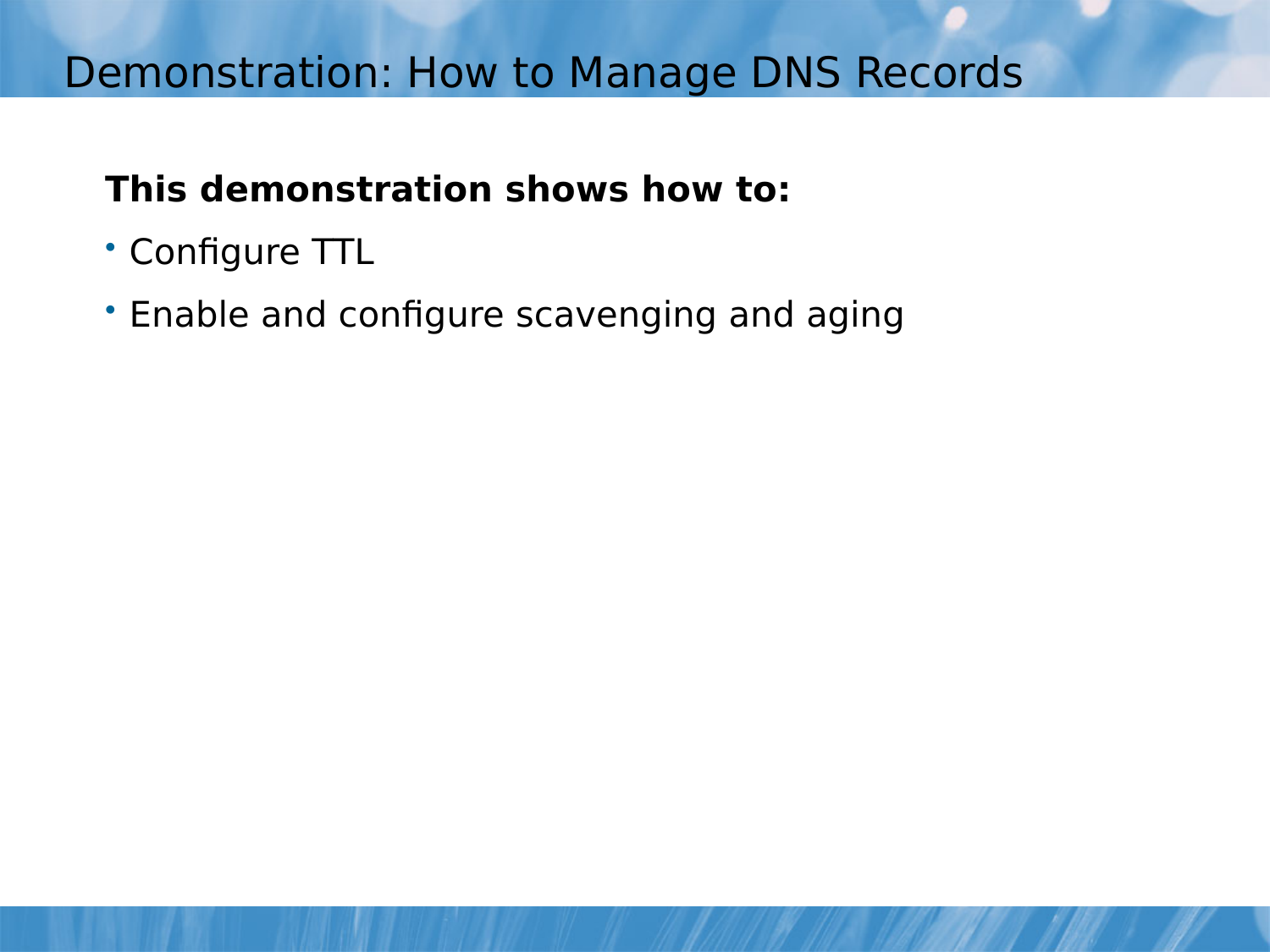

# Demonstration: How to Manage DNS Records
This demonstration shows how to:
Configure TTL
Enable and configure scavenging and aging